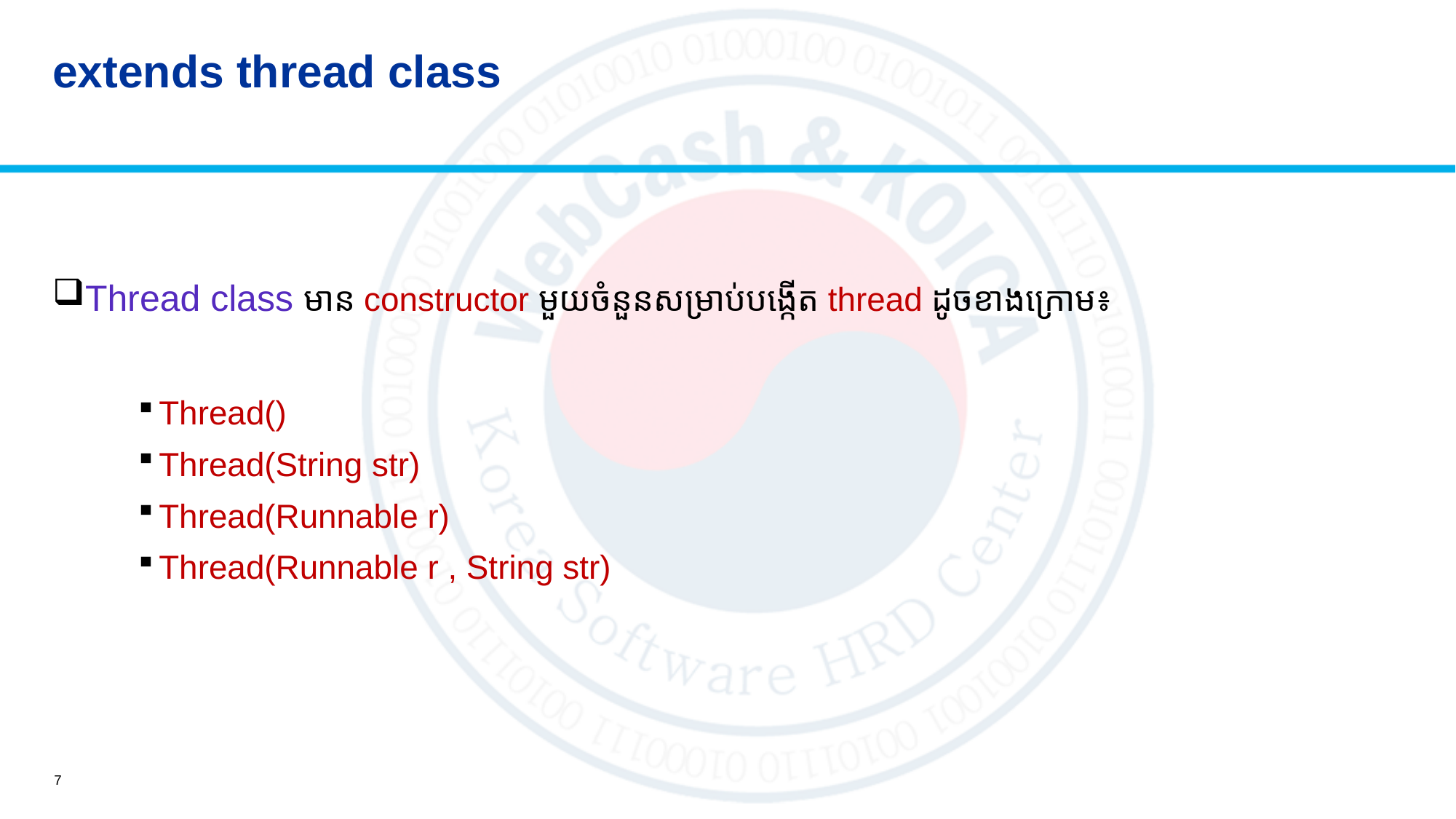

# extends thread class

Thread class មាន​ constructor មួយចំនួនសម្រាប់បង្កើត​ thread ដូចខាងក្រោម៖

Thread()
Thread(String str)
Thread(Runnable r)
Thread(Runnable r , String str)​​​​

​​​​

7